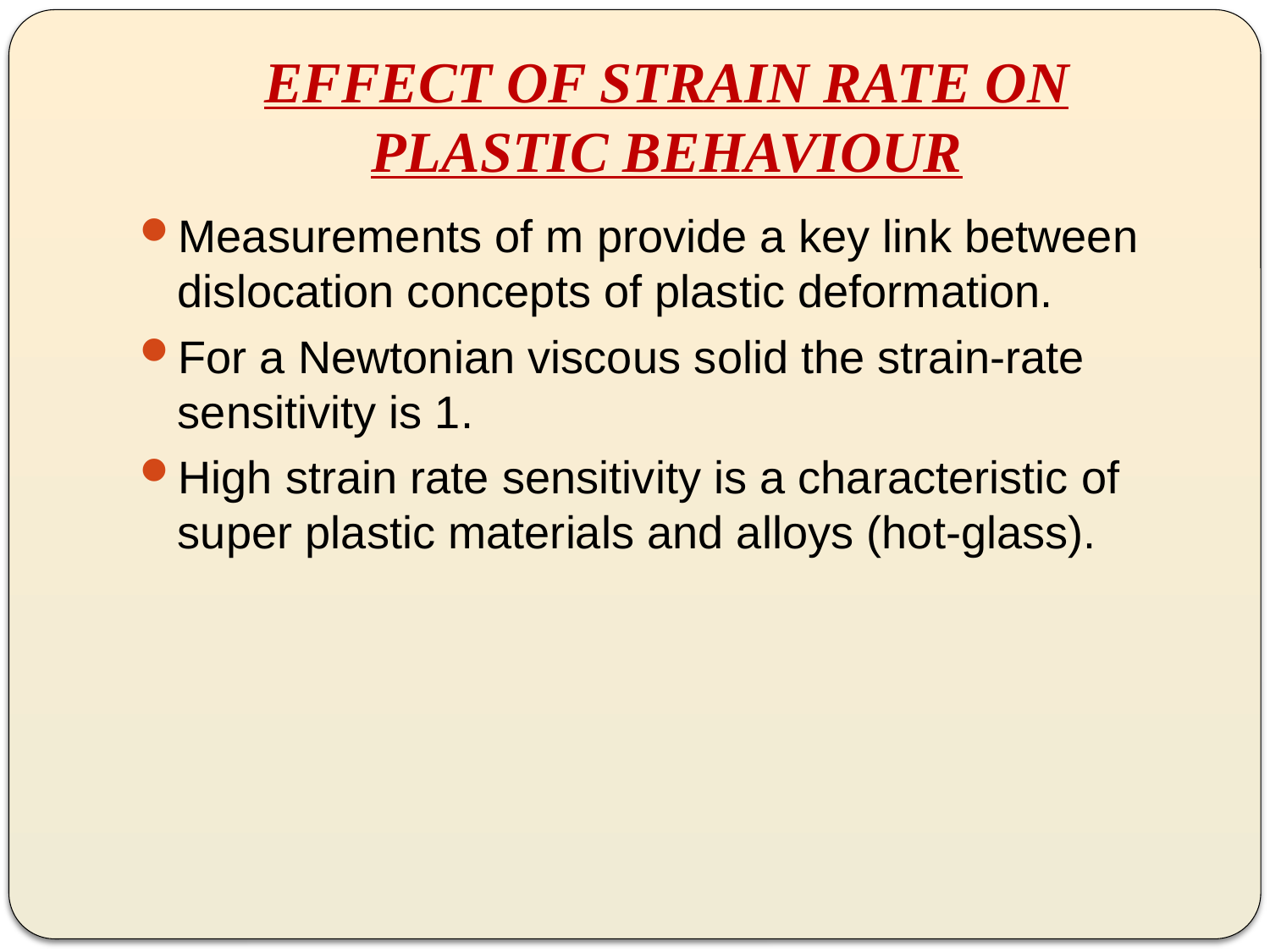

# EFFECT OF STRAIN RATE ON PLASTIC BEHAVIOUR
Measurements of m provide a key link between dislocation concepts of plastic deformation.
For a Newtonian viscous solid the strain-rate sensitivity is 1.
High strain rate sensitivity is a characteristic of super plastic materials and alloys (hot-glass).